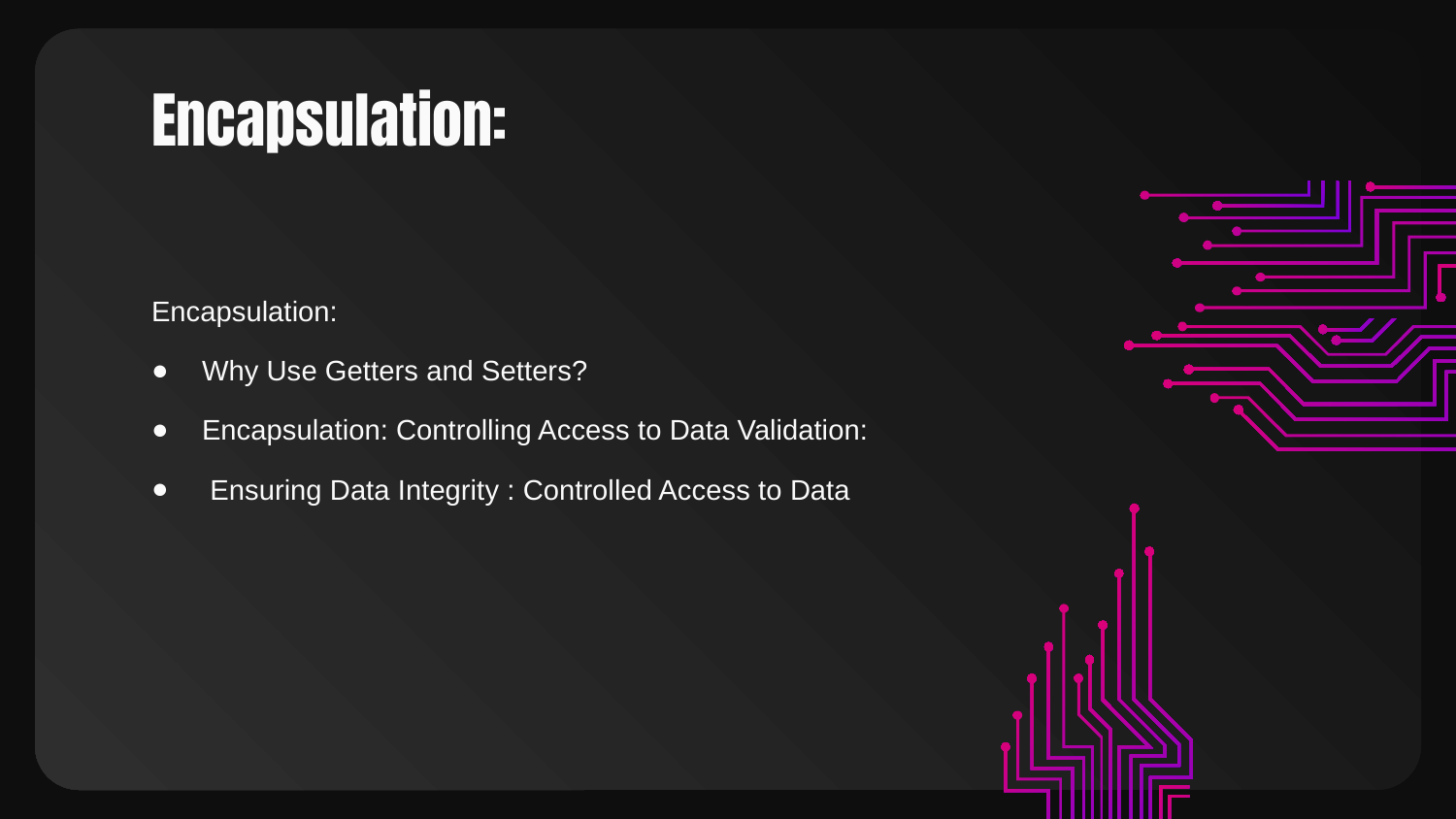

# Encapsulation:
Encapsulation:
Why Use Getters and Setters?
Encapsulation: Controlling Access to Data Validation:
 Ensuring Data Integrity : Controlled Access to Data